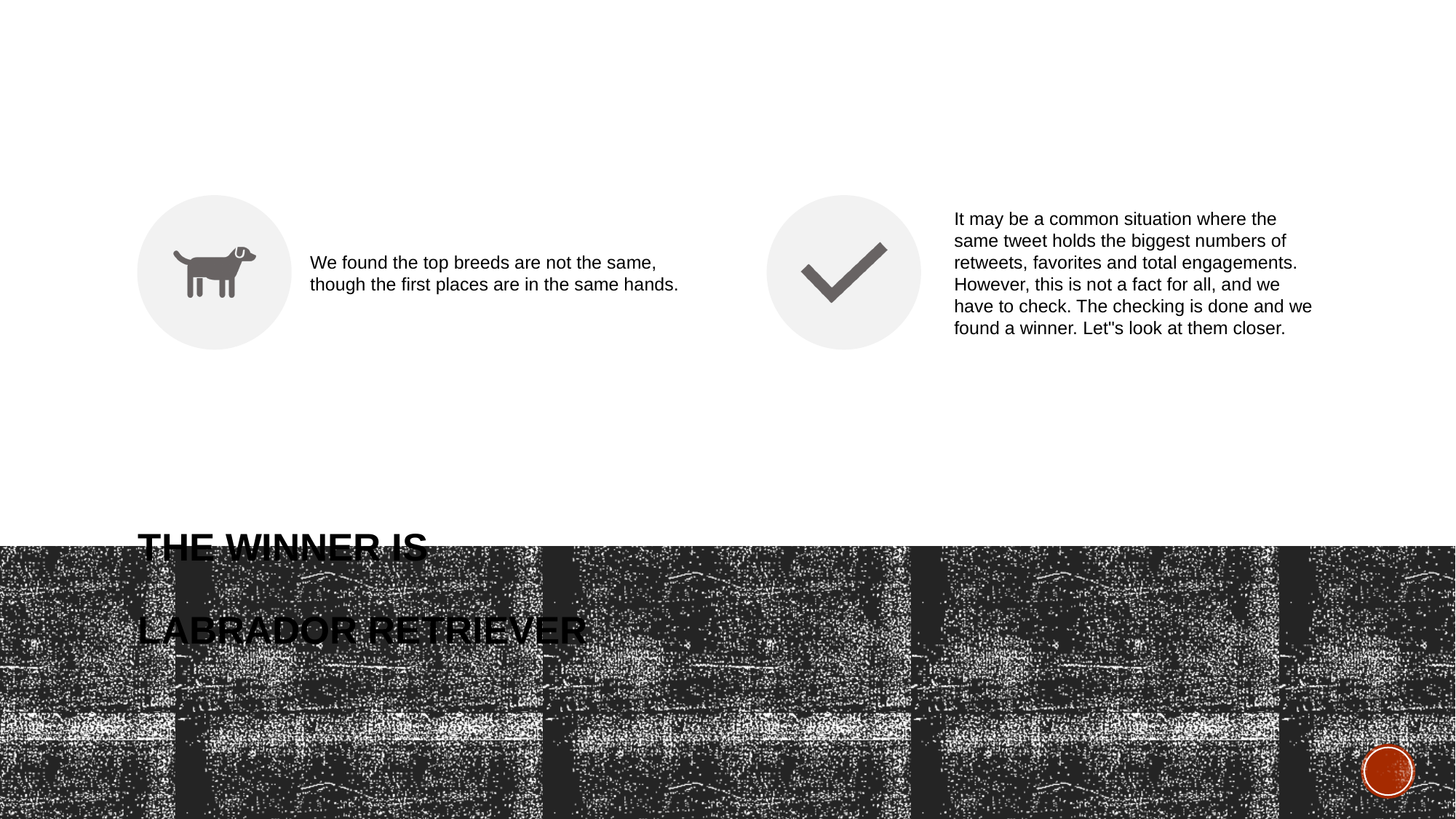

We found the top breeds are not the same, though the first places are in the same hands.
It may be a common situation where the same tweet holds the biggest numbers of retweets, favorites and total engagements. However, this is not a fact for all, and we have to check. The checking is done and we found a winner. Let"s look at them closer.
# The winner is Labrador Retriever